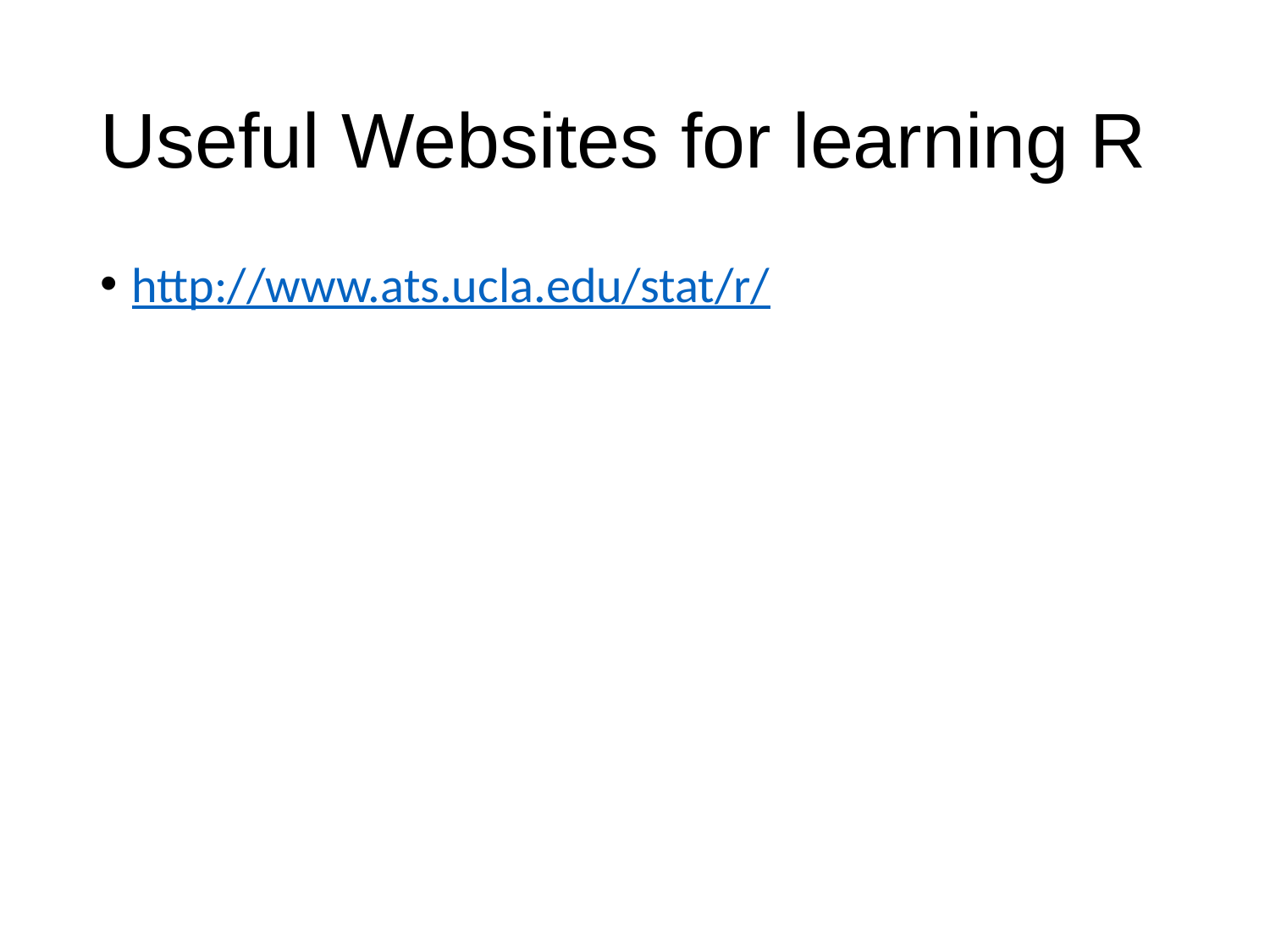

# Useful Websites for learning R
http://www.ats.ucla.edu/stat/r/